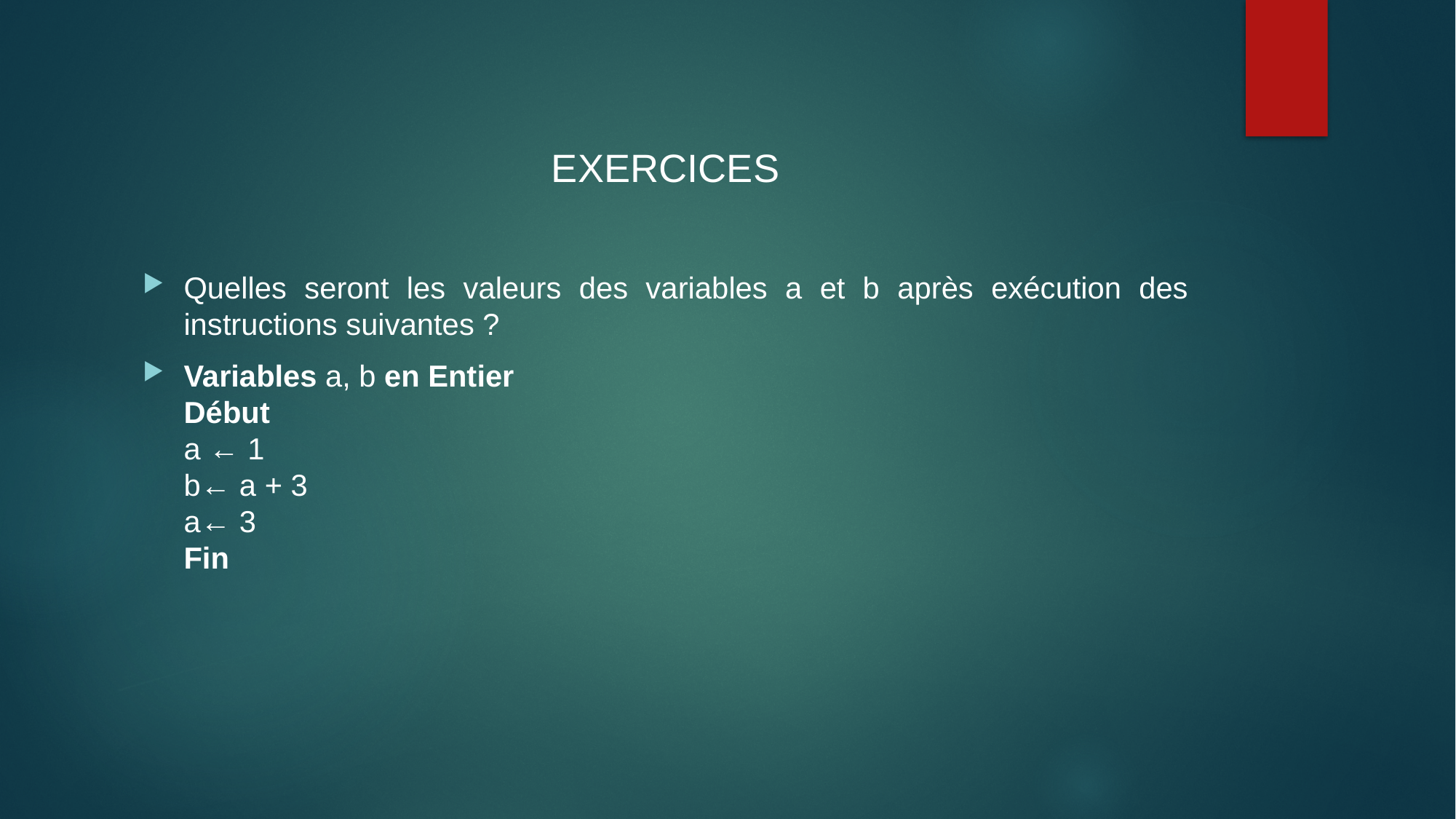

EXERCICES

Quelles seront les valeurs des variables a et b après exécution des instructions suivantes ?
Variables a, b en Entier
Début
a ← 1
b← a + 3
a← 3
Fin